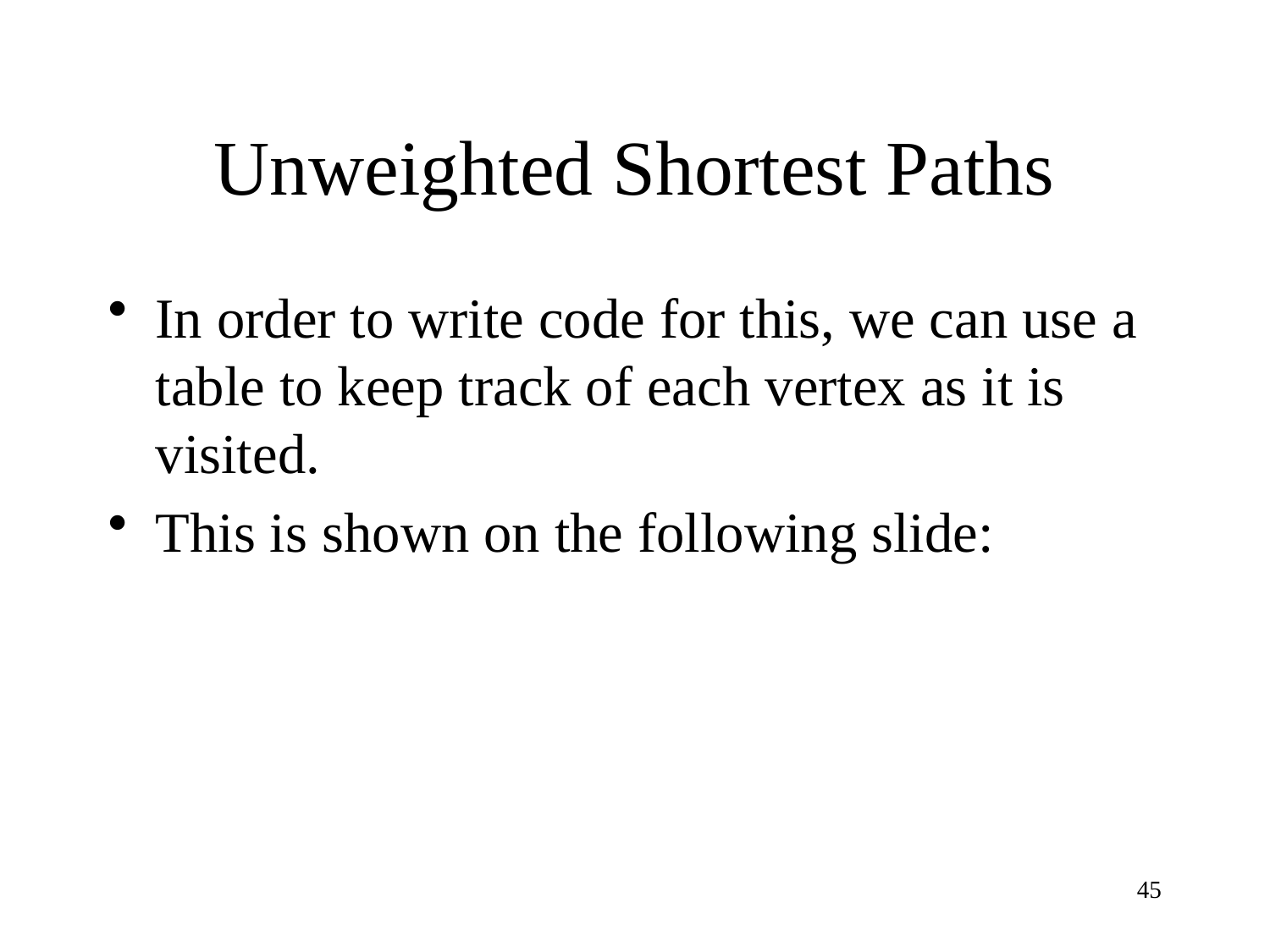

# Unweighted Shortest Paths
In order to write code for this, we can use a table to keep track of each vertex as it is visited.
This is shown on the following slide:
45